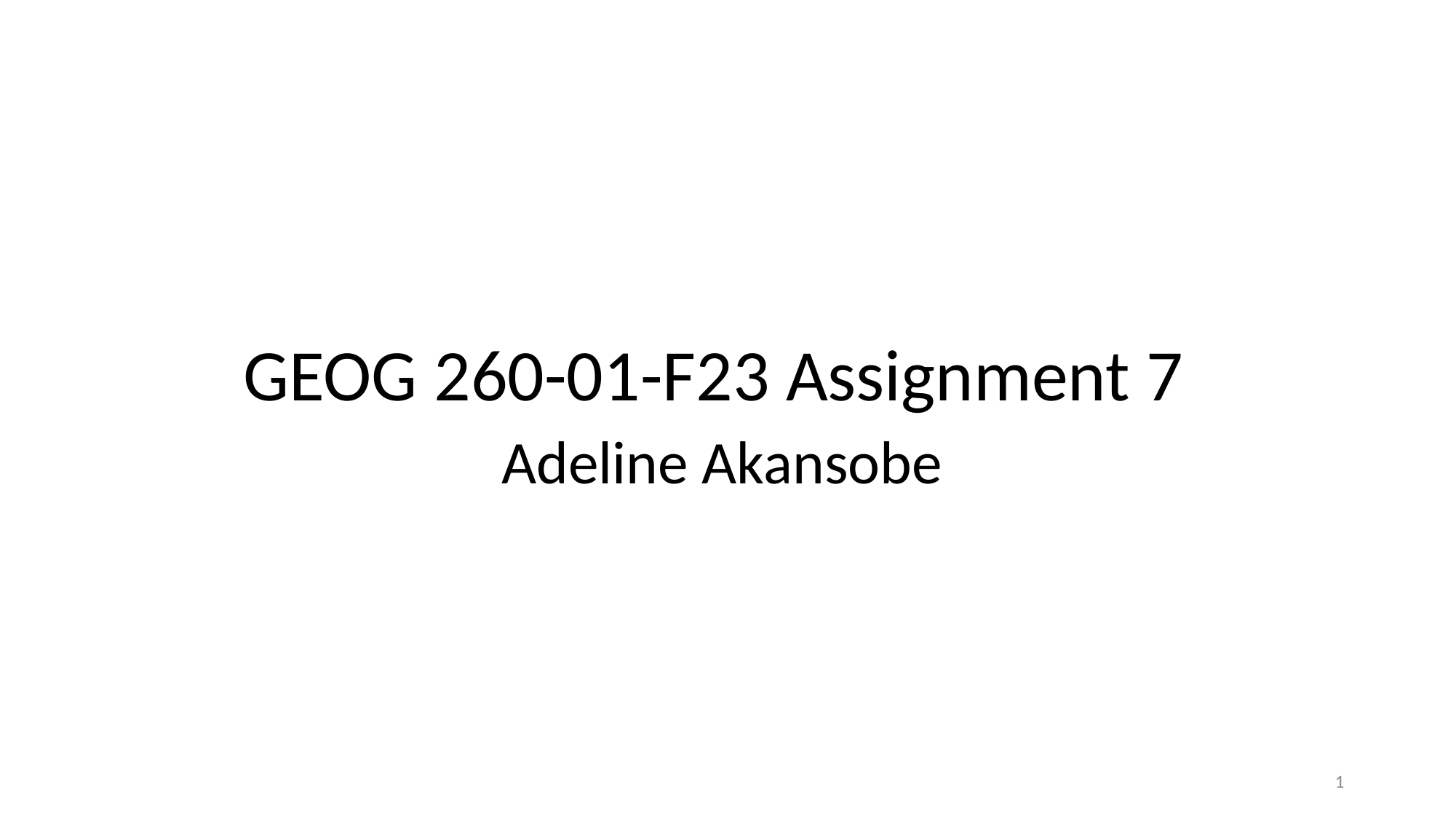

GEOG 260-01-F23 Assignment 7
Adeline Akansobe

1